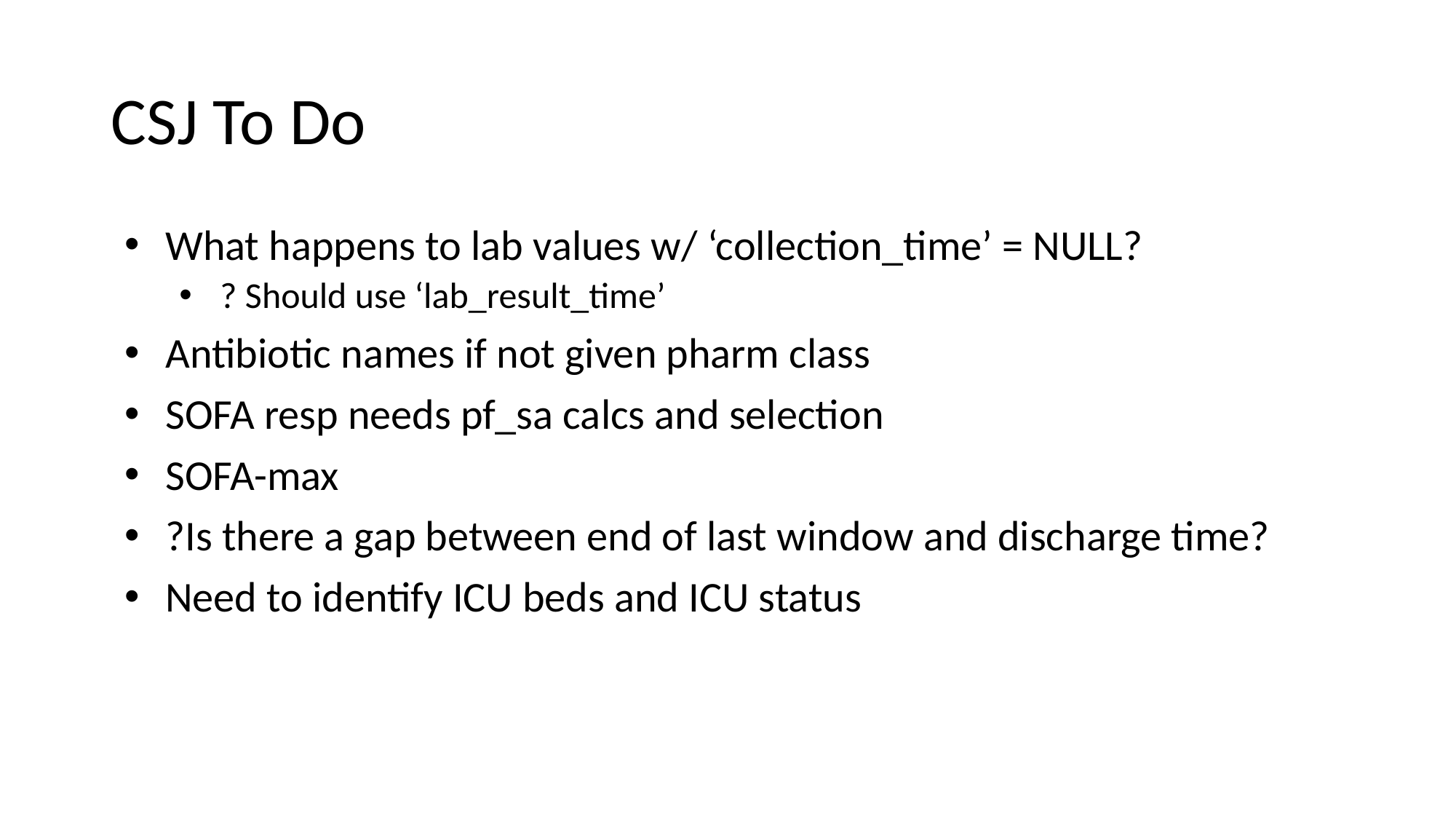

# CSJ To Do
What happens to lab values w/ ‘collection_time’ = NULL?
? Should use ‘lab_result_time’
Antibiotic names if not given pharm class
SOFA resp needs pf_sa calcs and selection
SOFA-max
?Is there a gap between end of last window and discharge time?
Need to identify ICU beds and ICU status